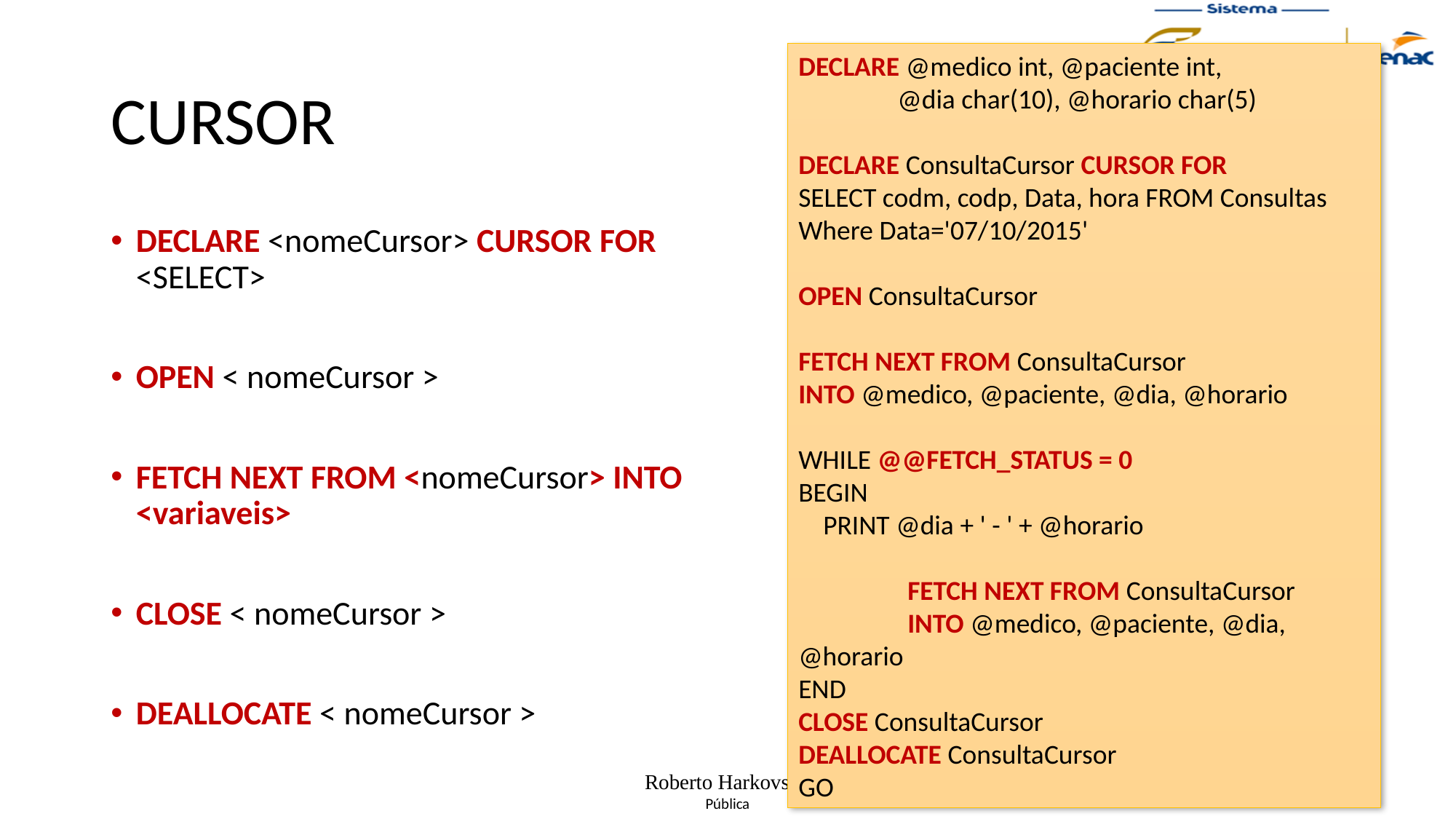

# CURSOR
DECLARE @medico int, @paciente int,
                @dia char(10), @horario char(5)

DECLARE ConsultaCursor CURSOR FOR
SELECT codm, codp, Data, hora FROM Consultas
Where Data='07/10/2015'

OPEN ConsultaCursor

FETCH NEXT FROM ConsultaCursor
INTO @medico, @paciente, @dia, @horario

WHILE @@FETCH_STATUS = 0
BEGIN
    PRINT @dia + ' - ' + @horario

	FETCH NEXT FROM ConsultaCursor
	INTO @medico, @paciente, @dia, @horario
END
CLOSE ConsultaCursor
DEALLOCATE ConsultaCursor
GO
DECLARE <nomeCursor> CURSOR FOR <SELECT>

OPEN < nomeCursor >

FETCH NEXT FROM <nomeCursor> INTO <variaveis>

CLOSE < nomeCursor >

DEALLOCATE < nomeCursor >

Roberto Harkovsky
13